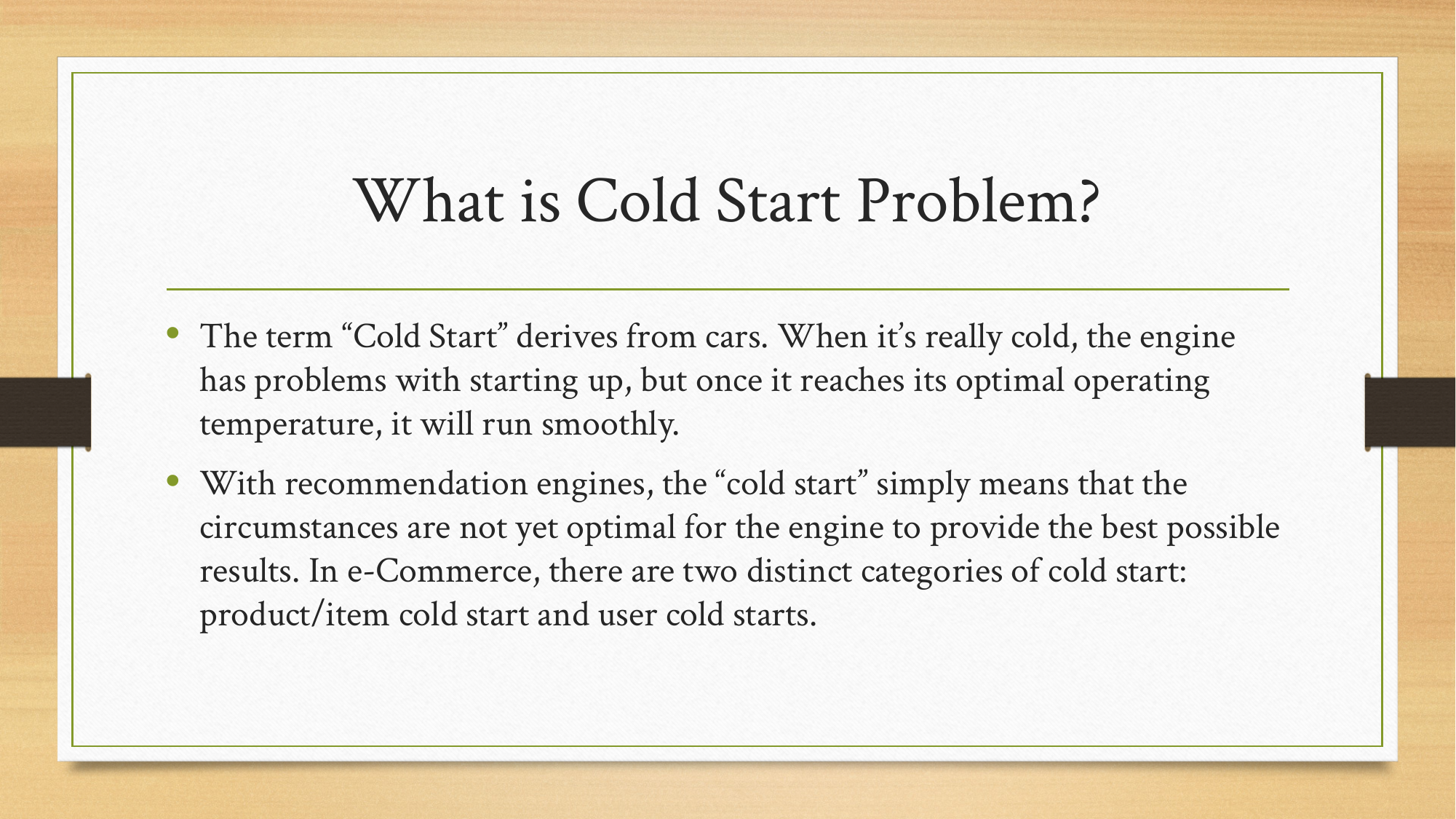

# What is Cold Start Problem?
The term “Cold Start” derives from cars. When it’s really cold, the engine has problems with starting up, but once it reaches its optimal operating temperature, it will run smoothly.
With recommendation engines, the “cold start” simply means that the circumstances are not yet optimal for the engine to provide the best possible results. In e-Commerce, there are two distinct categories of cold start: product/item cold start and user cold starts.